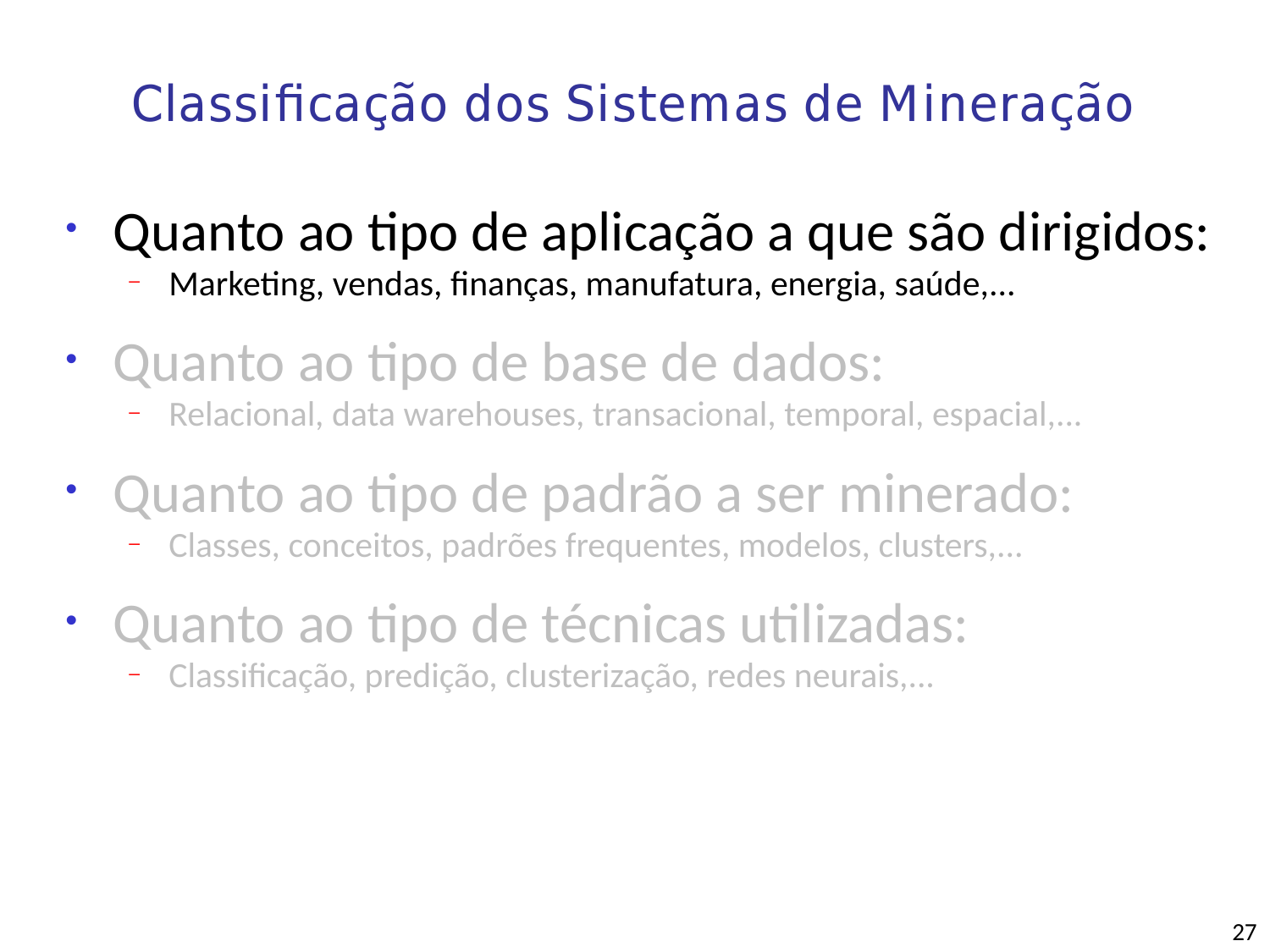

# Classificação dos Sistemas de Mineração
Quanto ao tipo de aplicação a que são dirigidos:
Marketing, vendas, finanças, manufatura, energia, saúde,...

Quanto ao tipo de base de dados:
Relacional, data warehouses, transacional, temporal, espacial,...

Quanto ao tipo de padrão a ser minerado:
Classes, conceitos, padrões frequentes, modelos, clusters,...

Quanto ao tipo de técnicas utilizadas:
Classificação, predição, clusterização, redes neurais,...

27